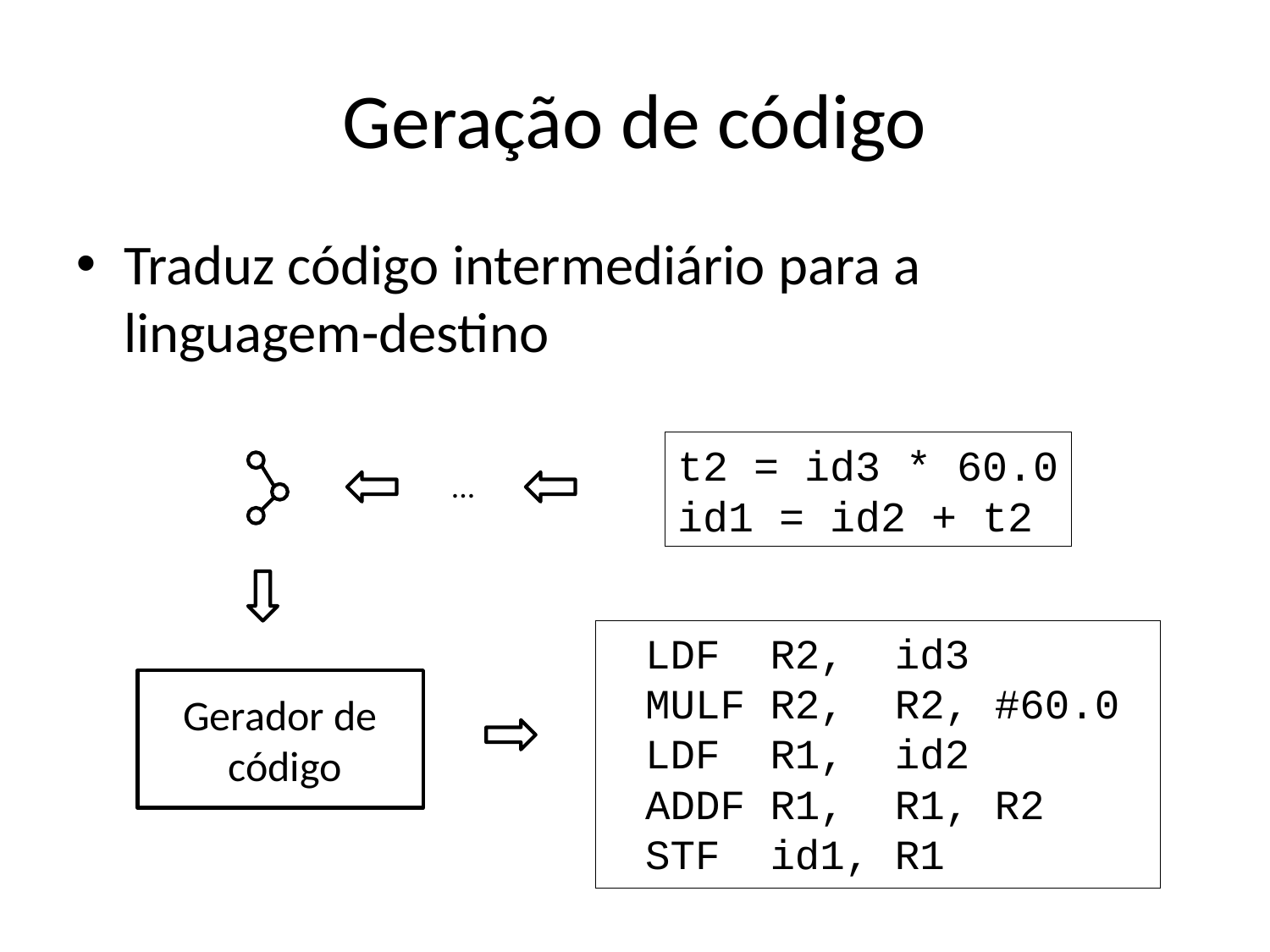

Geração de código
Traduz código intermediário para a linguagem-destino

t2 = id3 * 60.0
id1 = id2 + t2

...

	LDF  R2,  id3
MULF R2,  R2, #60.0
LDF  R1,  id2
ADDF R1,  R1, R2
STF  id1, R1
Gerador de
 código